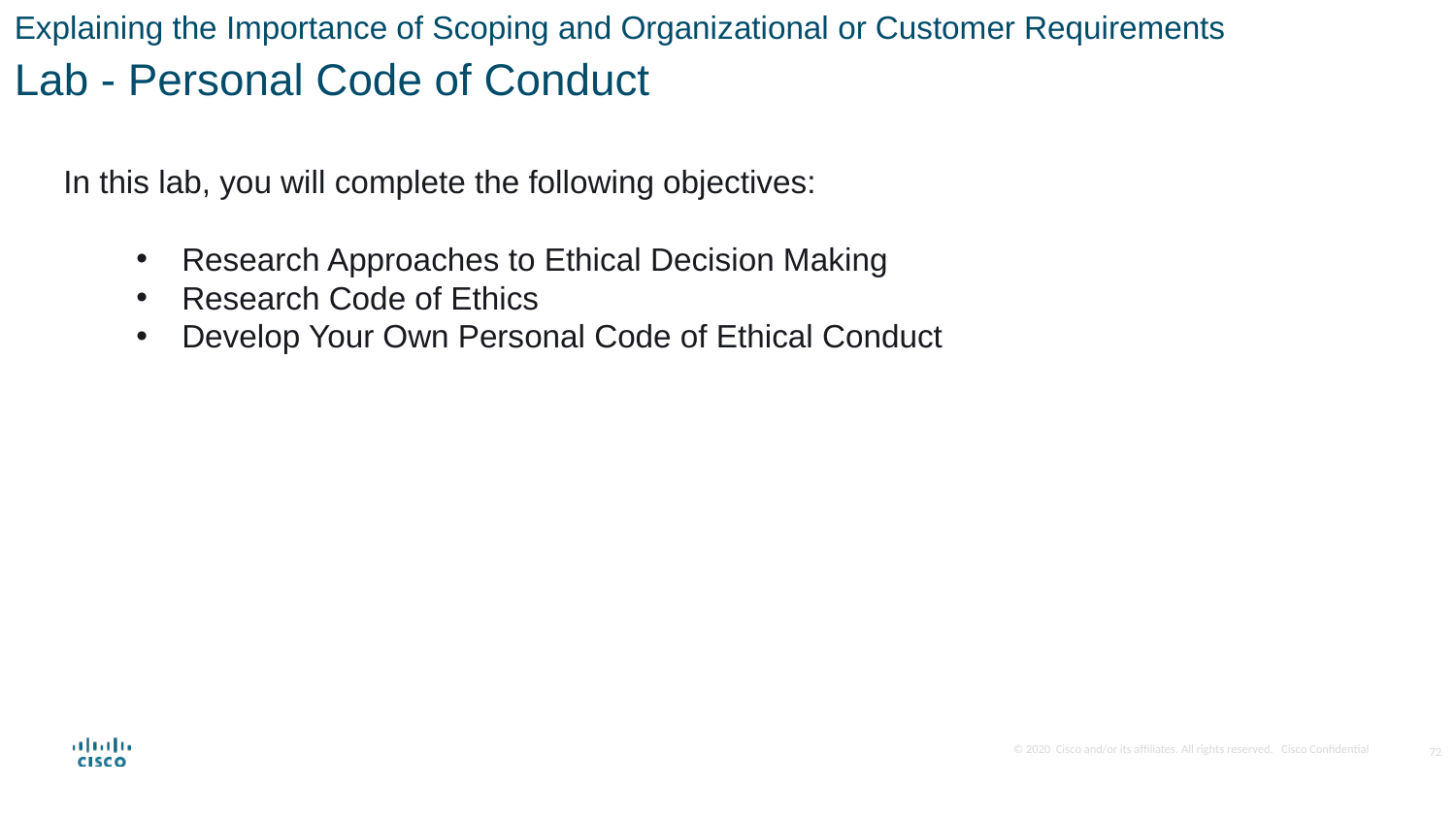

Explaining the Importance of Scoping and Organizational or Customer Requirements
Lab - Personal Code of Conduct
In this lab, you will complete the following objectives:

Research Approaches to Ethical Decision Making
Research Code of Ethics
Develop Your Own Personal Code of Ethical Conduct
72